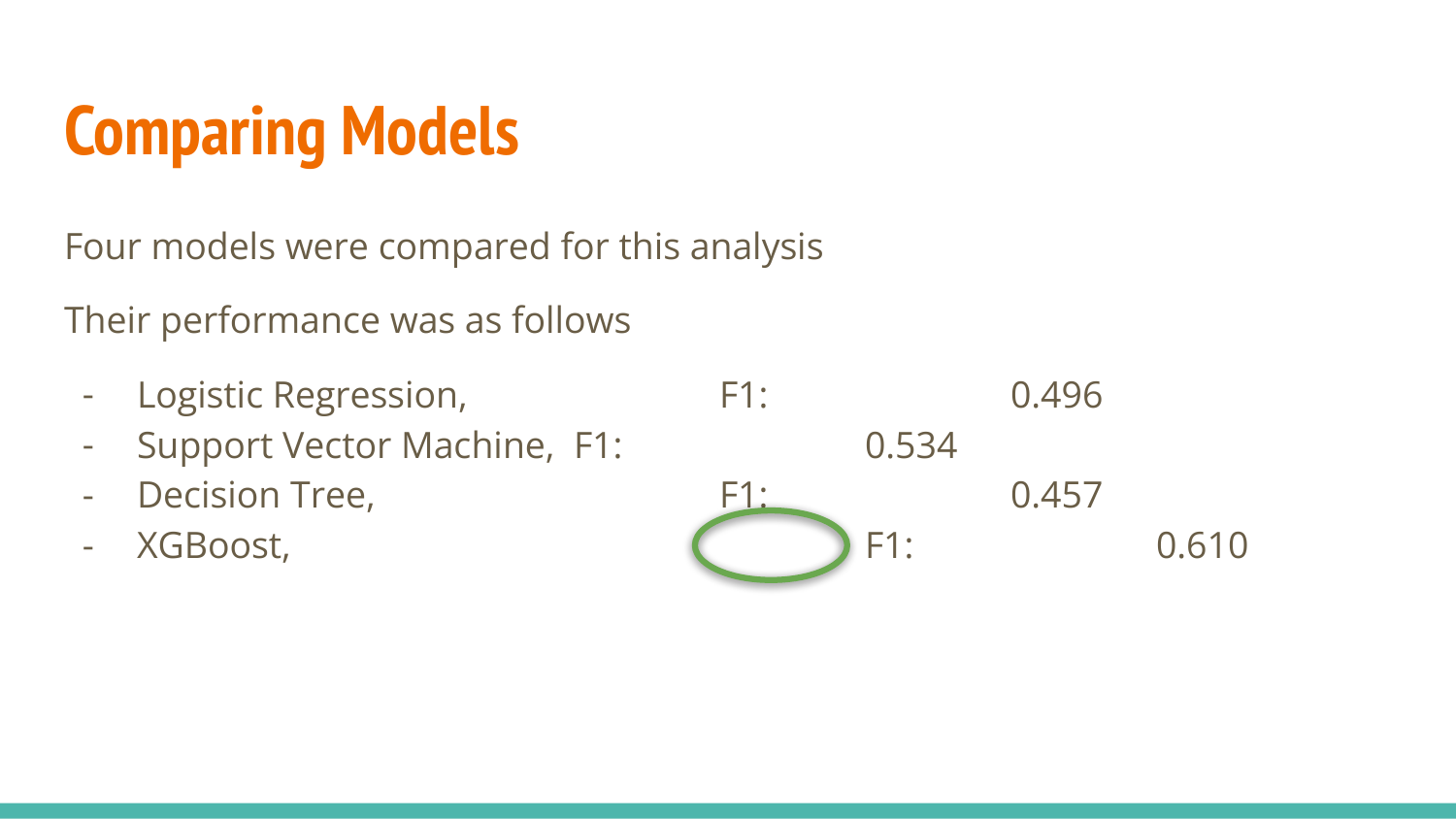

# Comparing Models
Four models were compared for this analysis
Their performance was as follows
Logistic Regression, 		F1: 		0.496
Support Vector Machine, 	F1: 		0.534
Decision Tree, 			F1: 		0.457
XGBoost, 				F1:		0.610